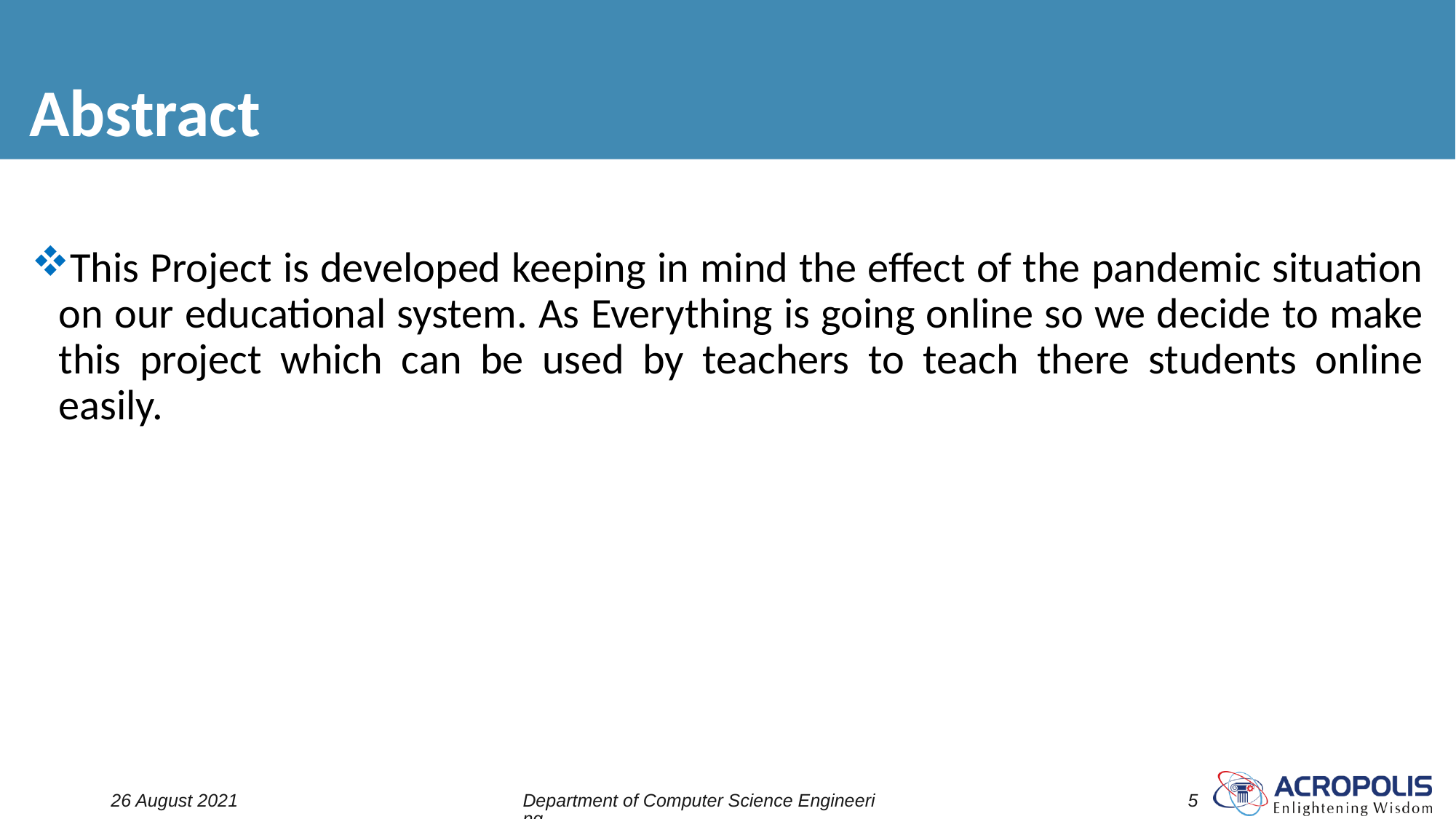

# Abstract

This Project is developed keeping in mind the effect of the pandemic situation on our educational system. As Everything is going online so we decide to make this project which can be used by teachers to teach there students online easily.
26 August 2021
Department of Computer Science Engineering
5